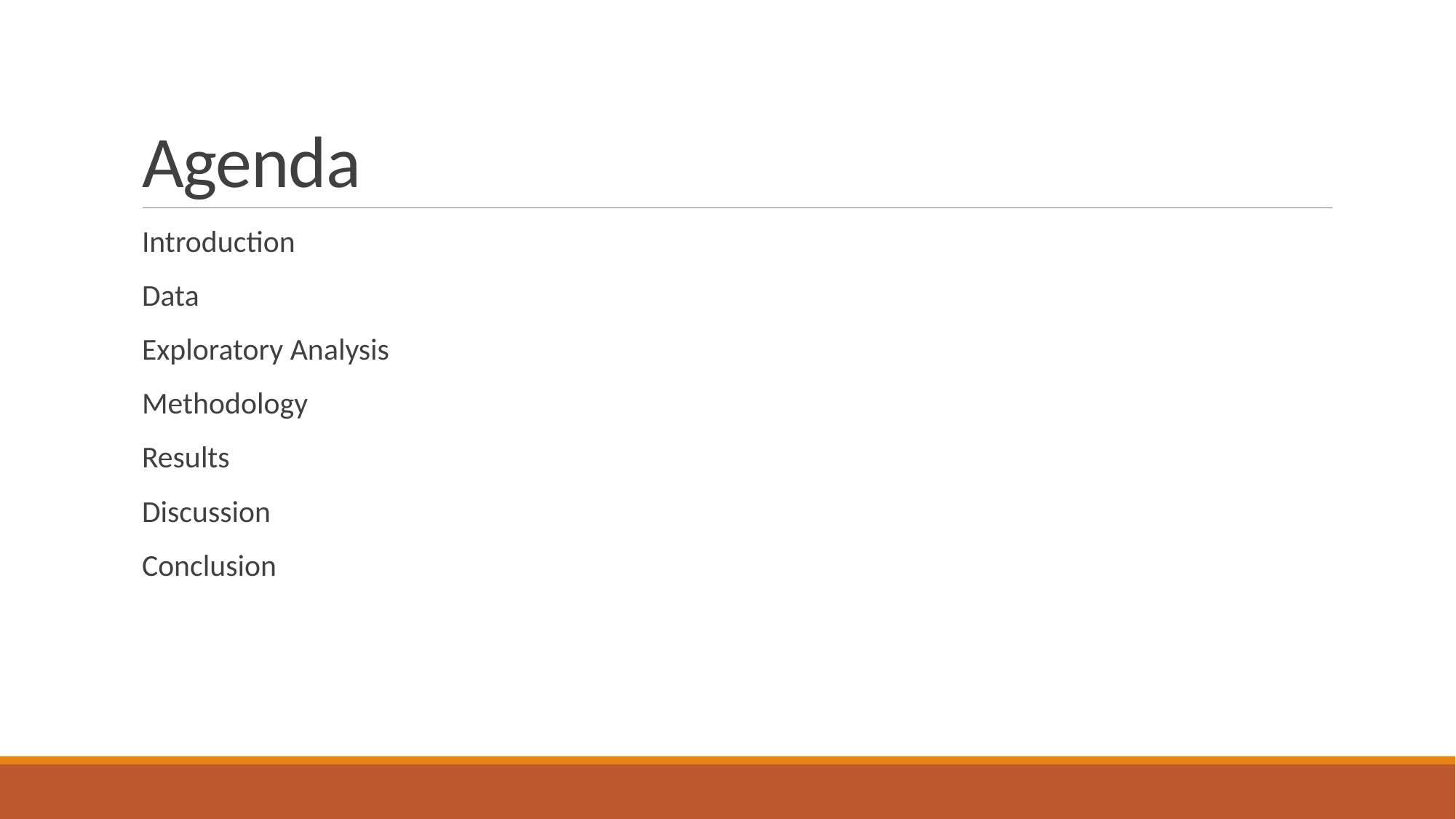

# Agenda
Introduction
Data
Exploratory Analysis
Methodology
Results
Discussion
Conclusion